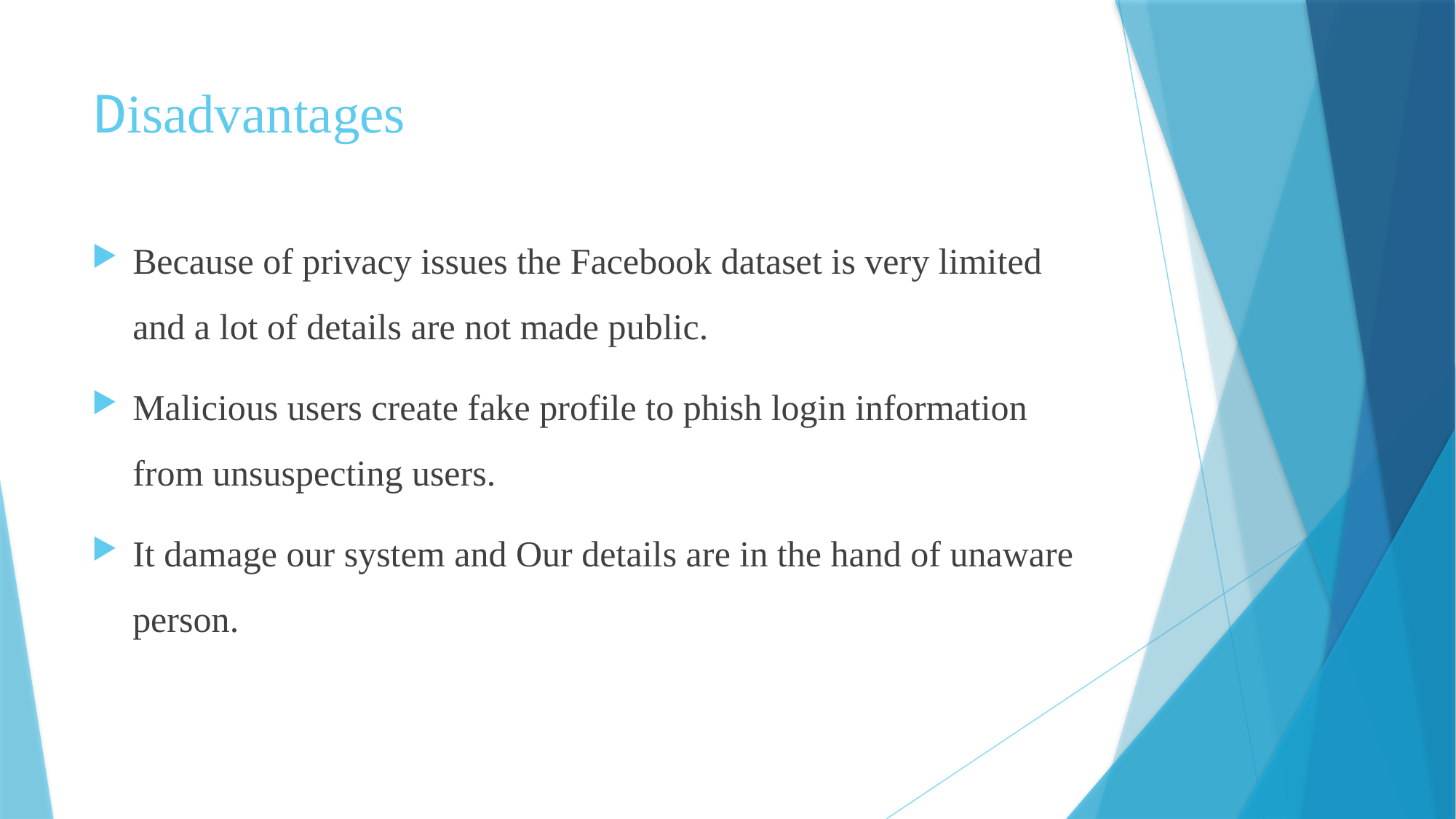

# Disadvantages
Because of privacy issues the Facebook dataset is very limited and a lot of details are not made public.
Malicious users create fake profile to phish login information from unsuspecting users.
It damage our system and Our details are in the hand of unaware person.